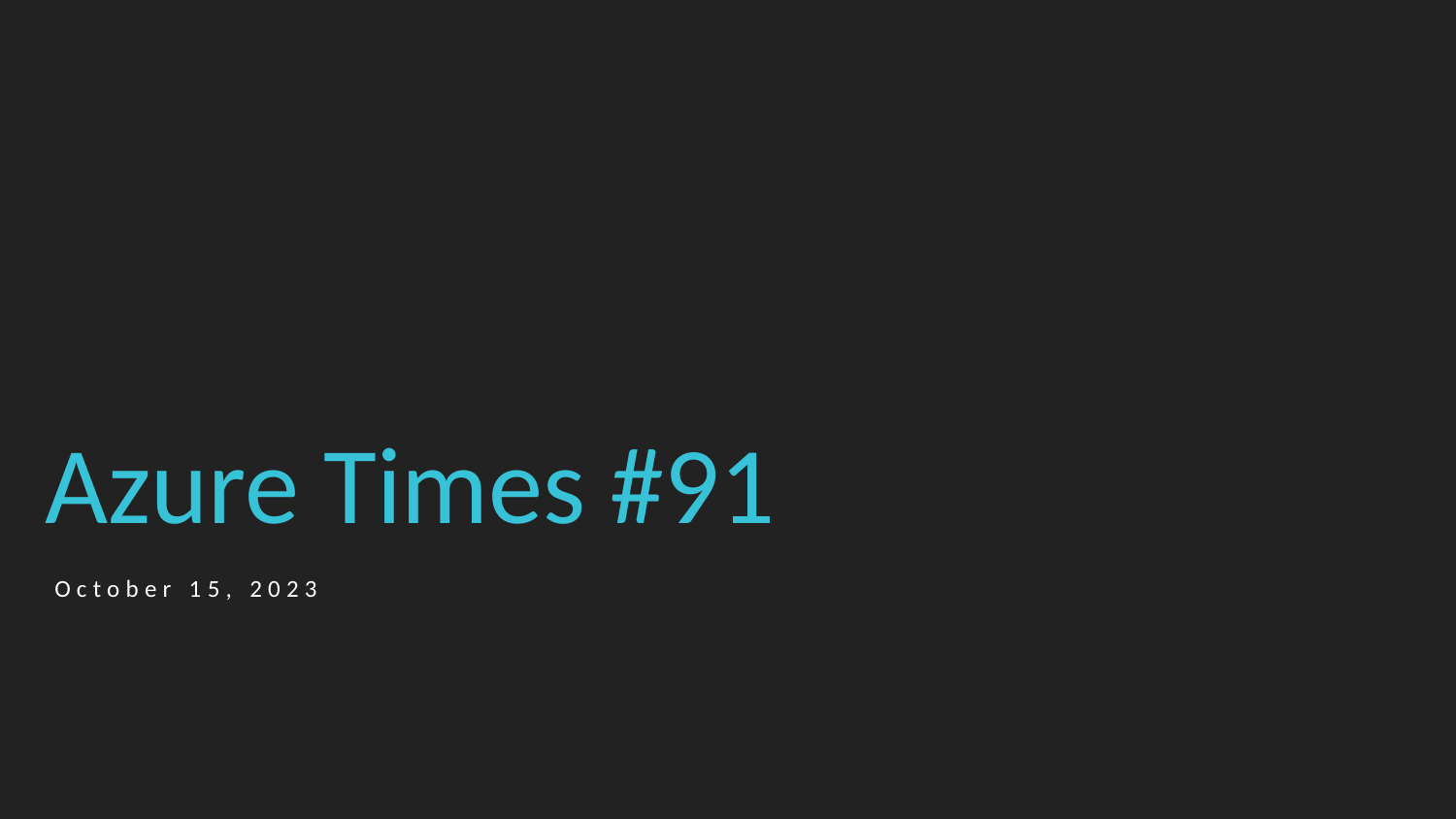

# Azure Times #91
October 15, 2023